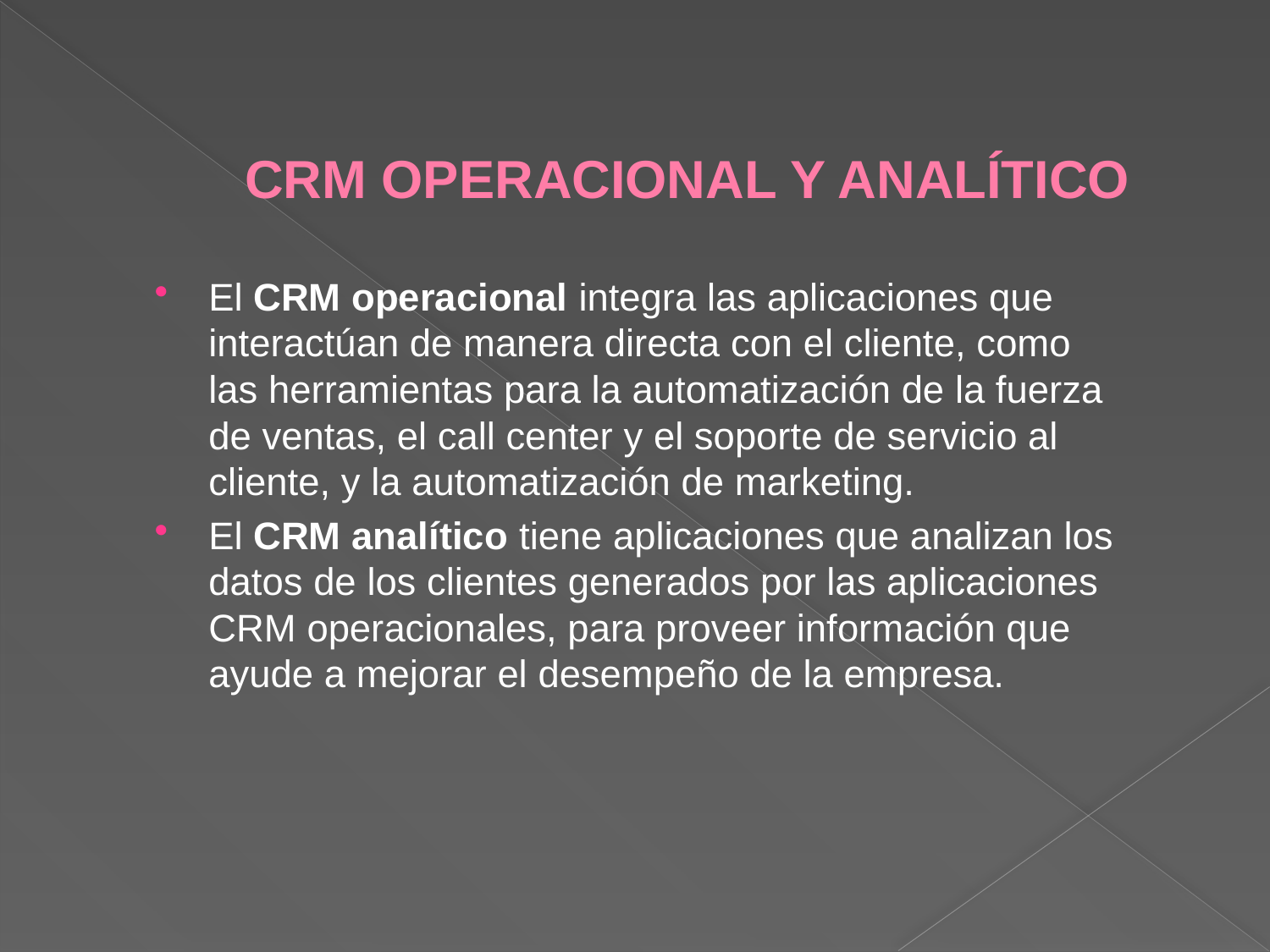

# CRM OPERACIONAL Y ANALÍTICO
El CRM operacional integra las aplicaciones que interactúan de manera directa con el cliente, como las herramientas para la automatización de la fuerza de ventas, el call center y el soporte de servicio al cliente, y la automatización de marketing.
El CRM analítico tiene aplicaciones que analizan los datos de los clientes generados por las aplicaciones CRM operacionales, para proveer información que ayude a mejorar el desempeño de la empresa.